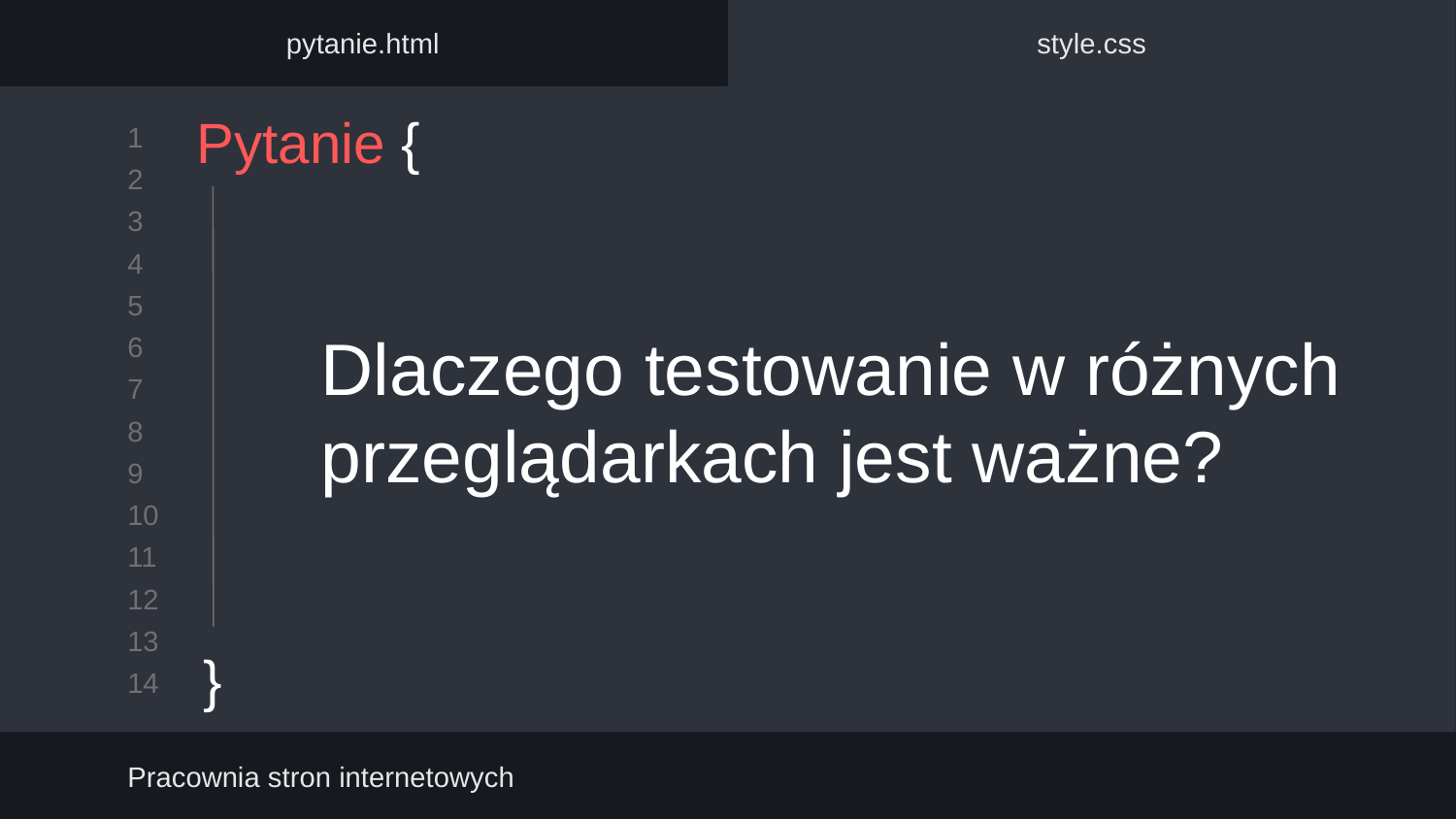

pytanie.html
style.css
# Pytanie {
}
Dlaczego testowanie w różnych przeglądarkach jest ważne?
Pracownia stron internetowych